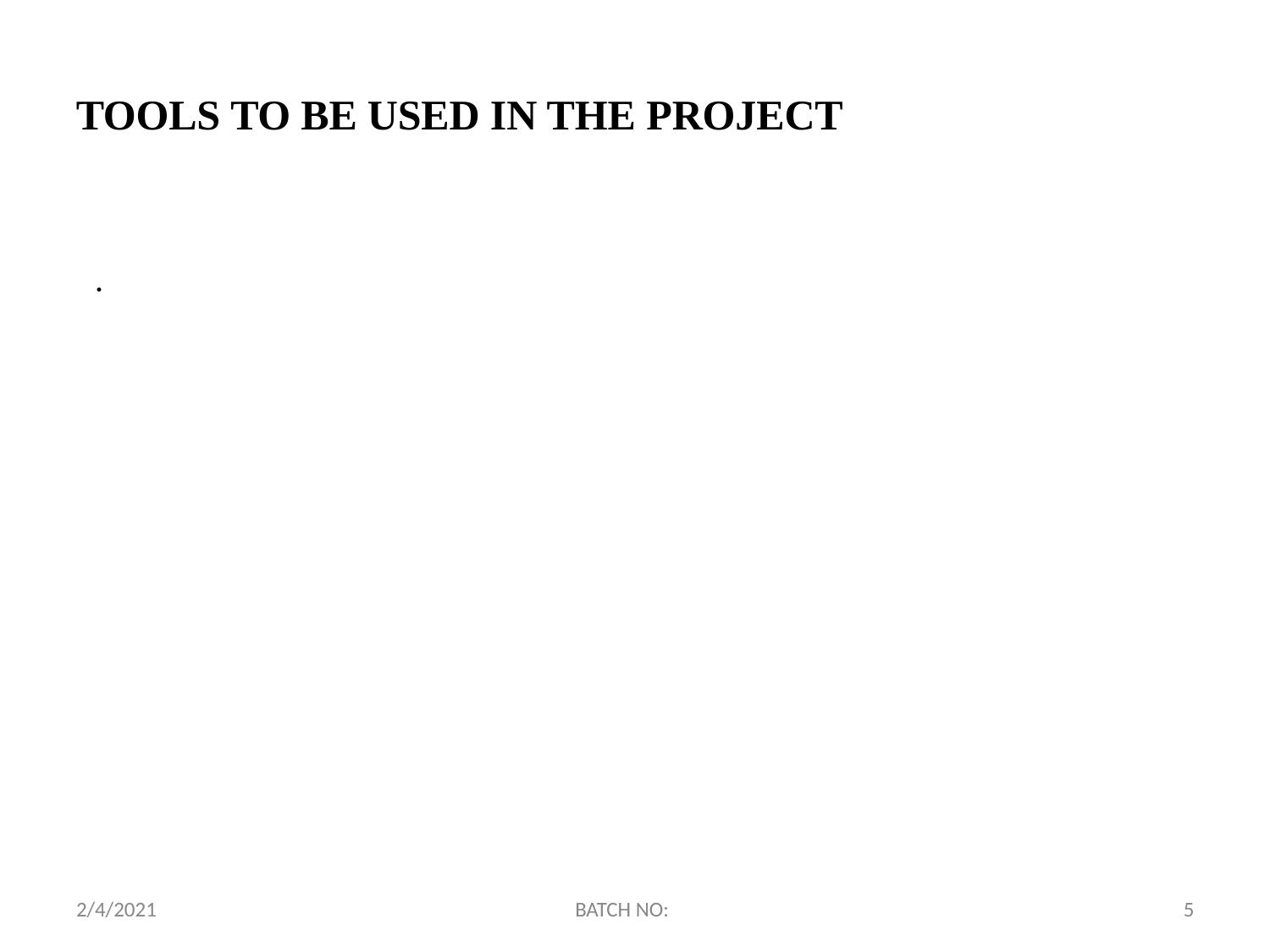

TOOLS TO BE USED IN THE PROJECT
.
2/4/2021
BATCH NO:
5